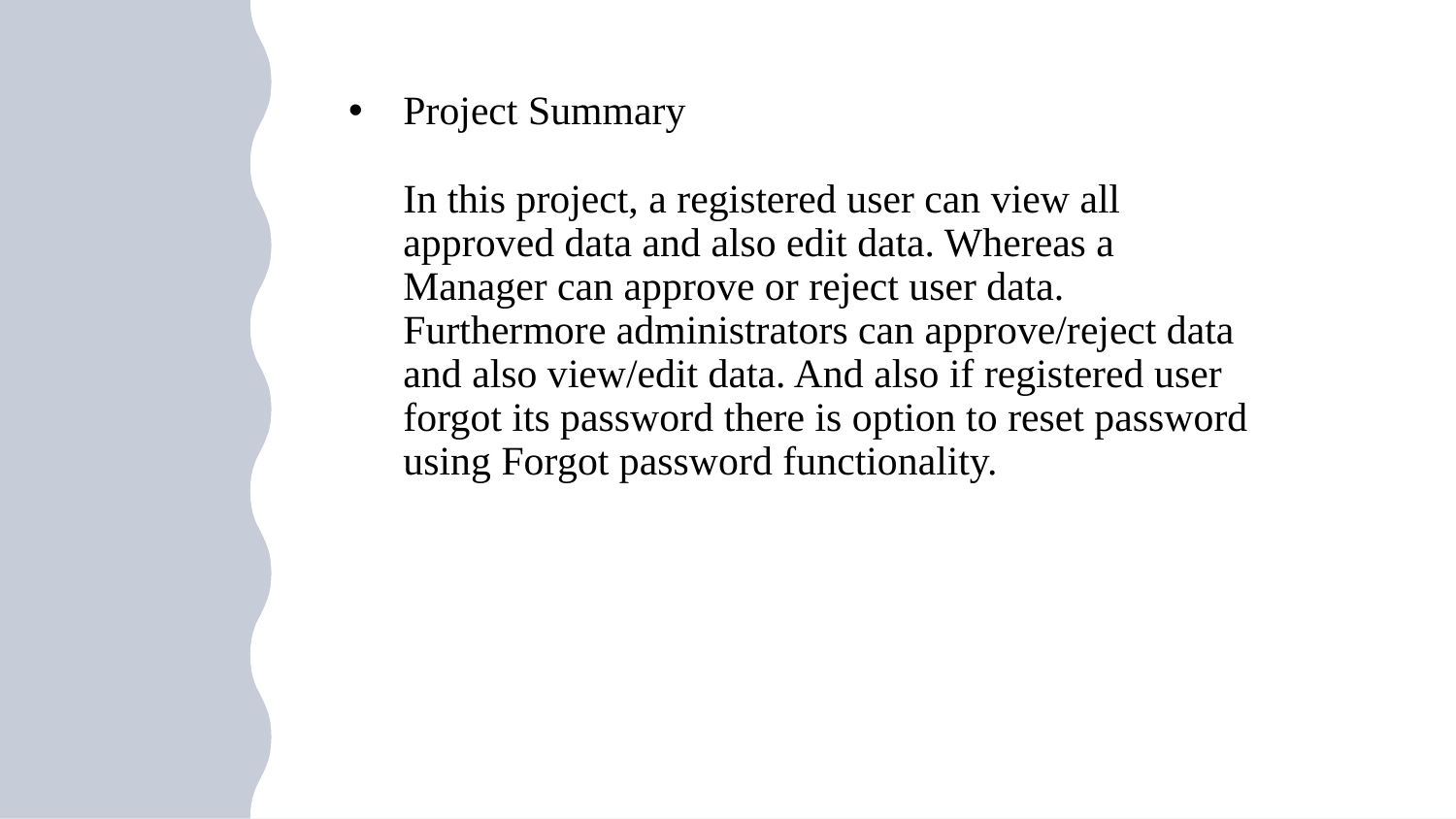

# Project Summary In this project, a registered user can view all approved data and also edit data. Whereas a  Manager can approve or reject user data. Furthermore administrators can approve/reject data and also view/edit data. And also if registered user forgot its password there is option to reset password using Forgot password functionality.